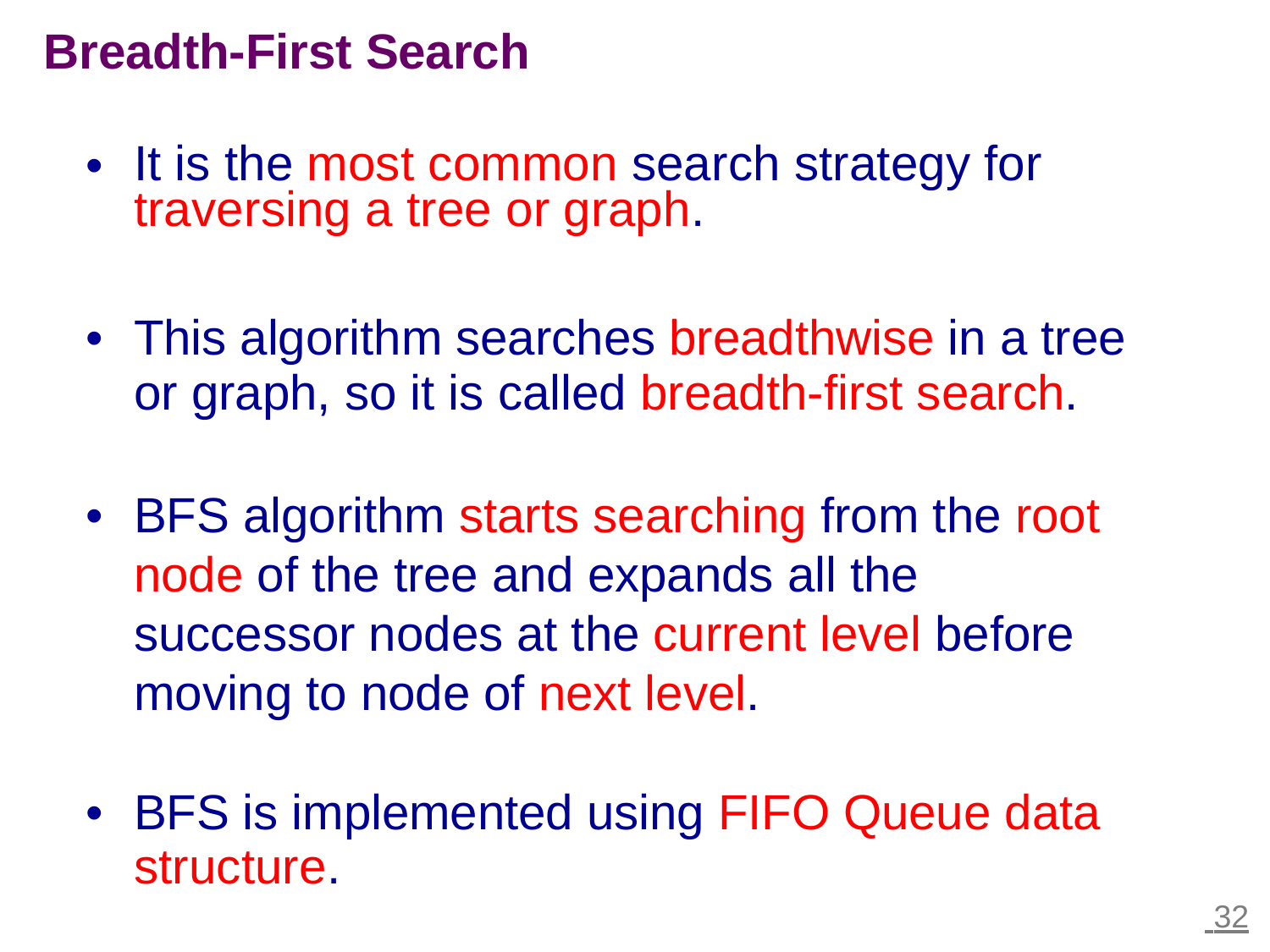

Breadth-First Search
•
It is the most common search strategy for traversing a tree or graph.
•
This algorithm searches breadthwise in a tree
or graph, so it is called breadth-first search.
•
BFS algorithm starts searching from the root
node of the tree and expands all the successor nodes at the current level before moving to node of next level.
•
BFS is implemented using FIFO Queue data
structure.
 32